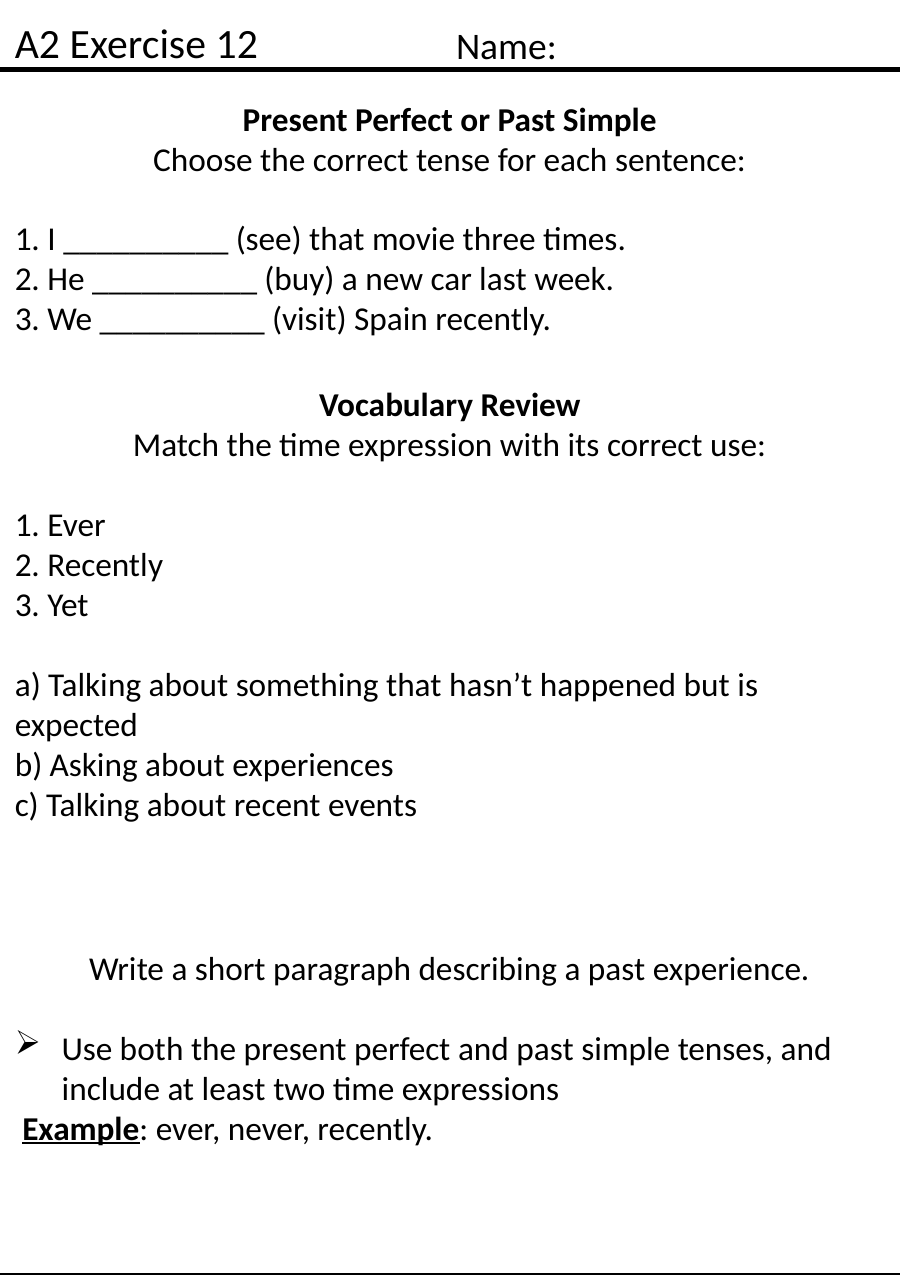

A2 Exercise 12
Name:
Present Perfect or Past Simple
Choose the correct tense for each sentence:

1. I __________ (see) that movie three times.
2. He __________ (buy) a new car last week.
3. We __________ (visit) Spain recently.

Vocabulary Review
Match the time expression with its correct use:

1. Ever
2. Recently
3. Yet

a) Talking about something that hasn’t happened but is expected
b) Asking about experiences
c) Talking about recent events

Write a short paragraph describing a past experience.

Use both the present perfect and past simple tenses, and include at least two time expressions
 Example: ever, never, recently.